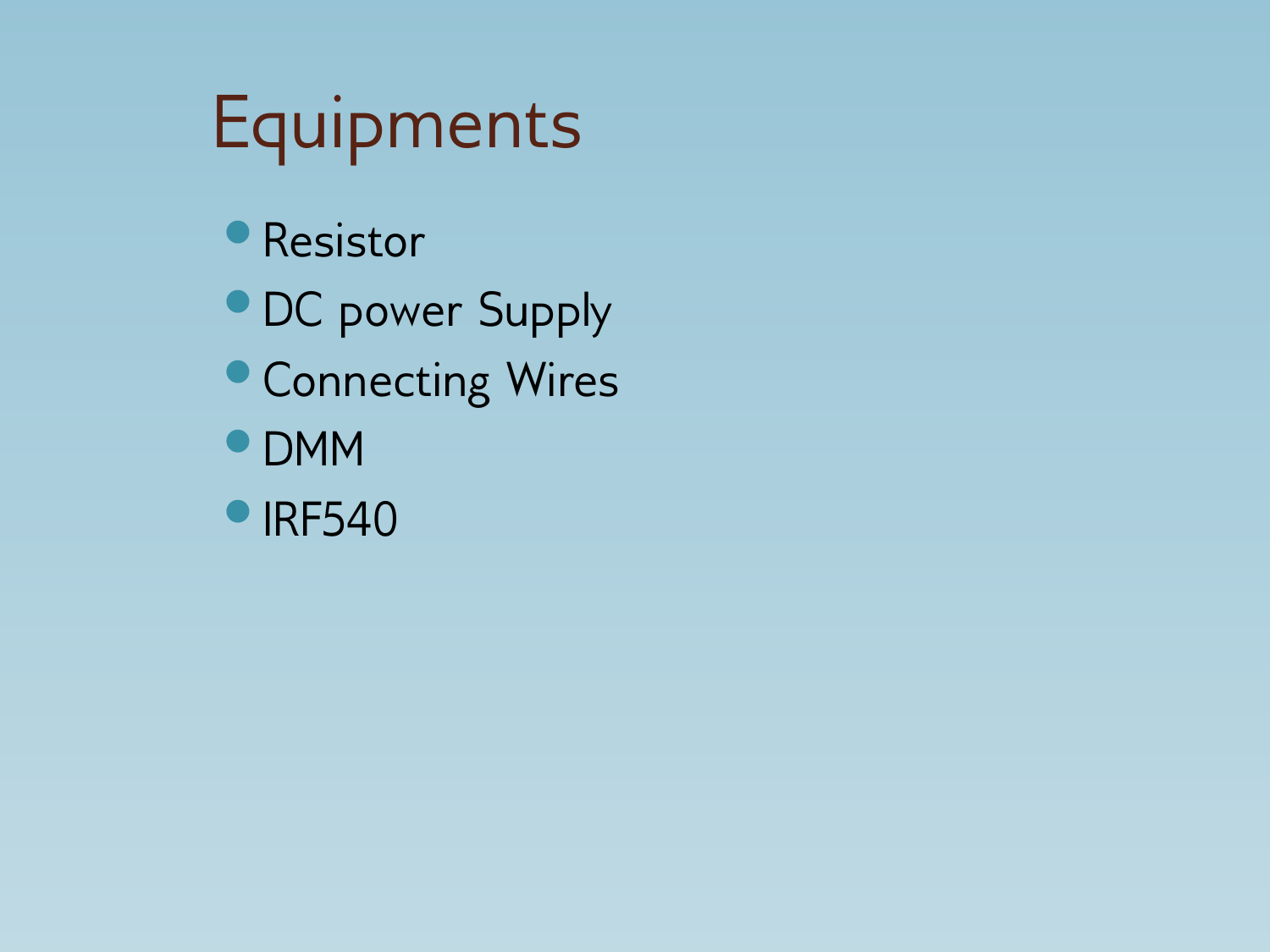

# Equipments
Resistor
DC power Supply
Connecting Wires
DMM
IRF540